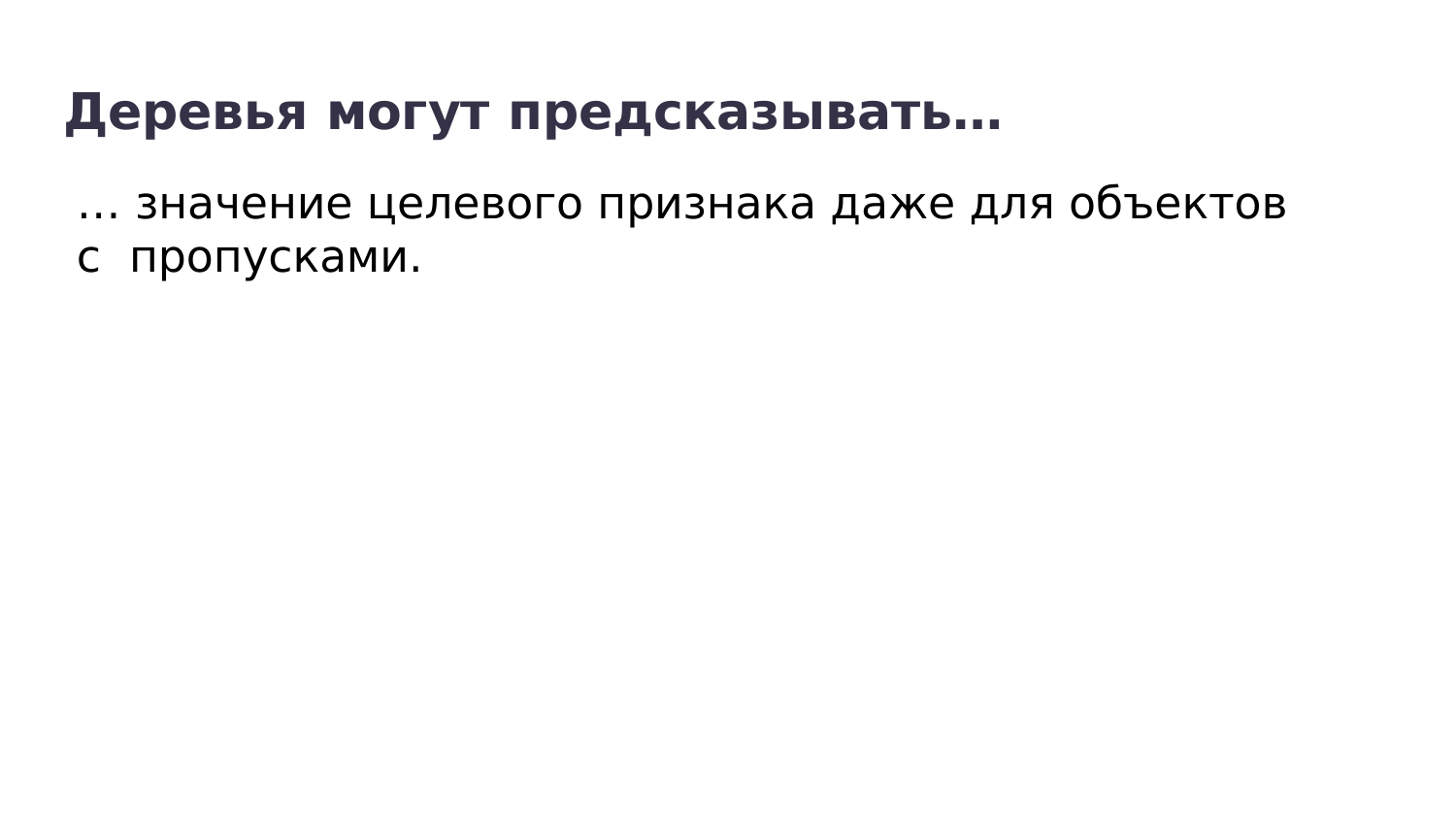

Деревья могут предсказывать…
… значение целевого признака даже для объектов с  пропусками.